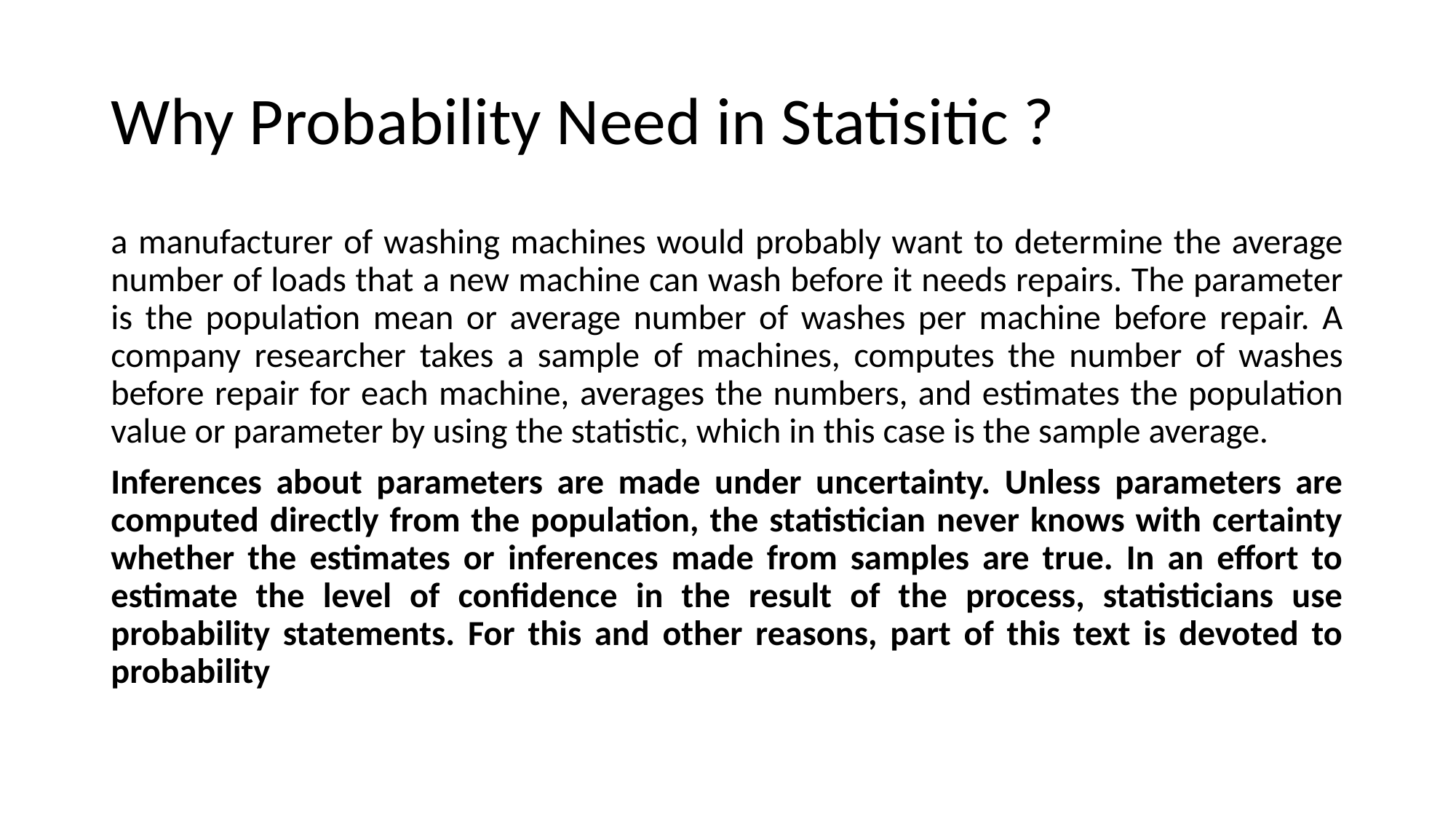

# Why Probability Need in Statisitic ?
a manufacturer of washing machines would probably want to determine the average number of loads that a new machine can wash before it needs repairs. The parameter is the population mean or average number of washes per machine before repair. A company researcher takes a sample of machines, computes the number of washes before repair for each machine, averages the numbers, and estimates the population value or parameter by using the statistic, which in this case is the sample average.
Inferences about parameters are made under uncertainty. Unless parameters are computed directly from the population, the statistician never knows with certainty whether the estimates or inferences made from samples are true. In an effort to estimate the level of confidence in the result of the process, statisticians use probability statements. For this and other reasons, part of this text is devoted to probability